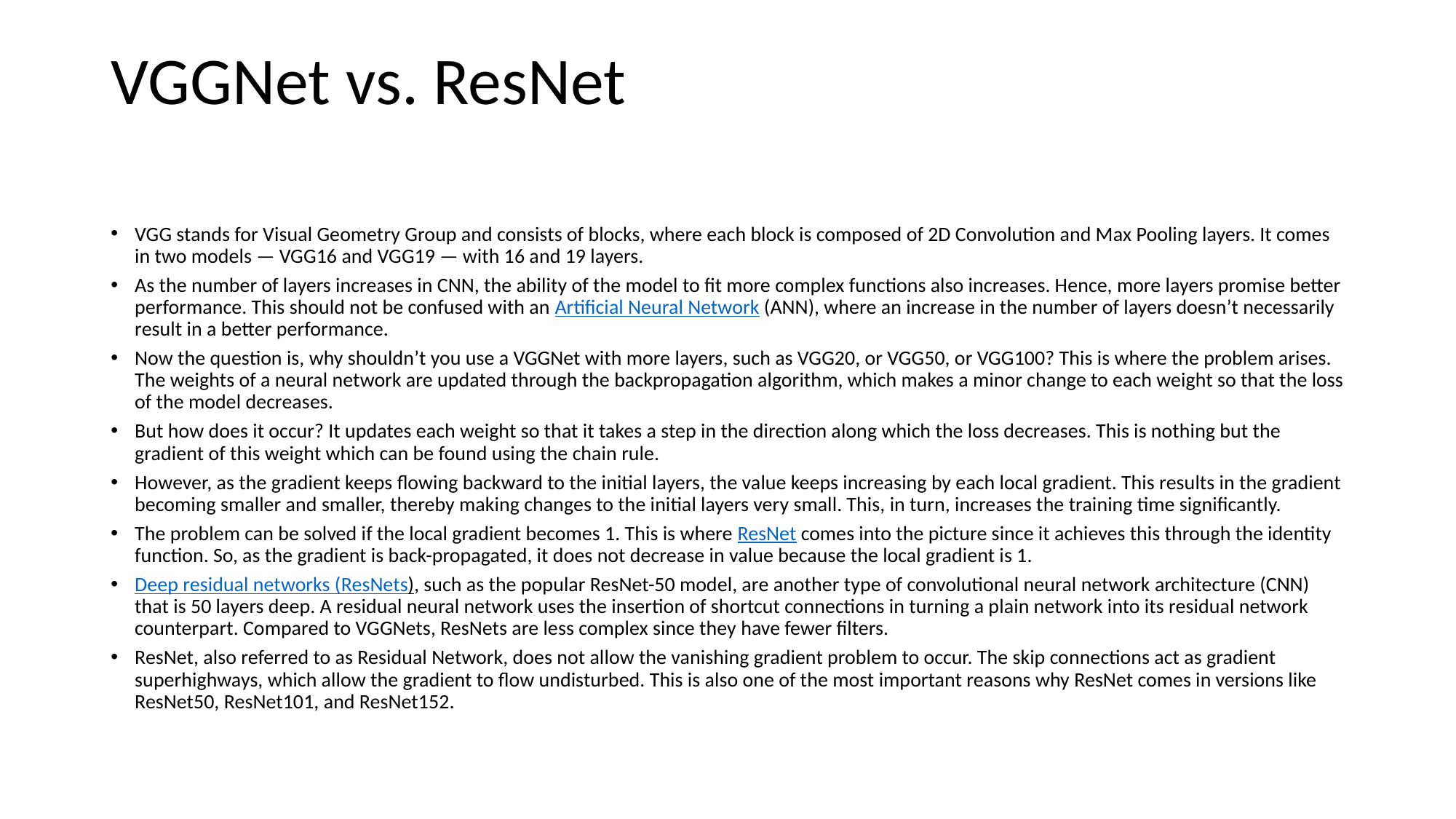

# VGGNet vs. ResNet
VGG stands for Visual Geometry Group and consists of blocks, where each block is composed of 2D Convolution and Max Pooling layers. It comes in two models — VGG16 and VGG19 — with 16 and 19 layers.
As the number of layers increases in CNN, the ability of the model to fit more complex functions also increases. Hence, more layers promise better performance. This should not be confused with an Artificial Neural Network (ANN), where an increase in the number of layers doesn’t necessarily result in a better performance.
Now the question is, why shouldn’t you use a VGGNet with more layers, such as VGG20, or VGG50, or VGG100? This is where the problem arises. The weights of a neural network are updated through the backpropagation algorithm, which makes a minor change to each weight so that the loss of the model decreases.
But how does it occur? It updates each weight so that it takes a step in the direction along which the loss decreases. This is nothing but the gradient of this weight which can be found using the chain rule.
However, as the gradient keeps flowing backward to the initial layers, the value keeps increasing by each local gradient. This results in the gradient becoming smaller and smaller, thereby making changes to the initial layers very small. This, in turn, increases the training time significantly.
The problem can be solved if the local gradient becomes 1. This is where ResNet comes into the picture since it achieves this through the identity function. So, as the gradient is back-propagated, it does not decrease in value because the local gradient is 1.
Deep residual networks (ResNets), such as the popular ResNet-50 model, are another type of convolutional neural network architecture (CNN) that is 50 layers deep. A residual neural network uses the insertion of shortcut connections in turning a plain network into its residual network counterpart. Compared to VGGNets, ResNets are less complex since they have fewer filters.
ResNet, also referred to as Residual Network, does not allow the vanishing gradient problem to occur. The skip connections act as gradient superhighways, which allow the gradient to flow undisturbed. This is also one of the most important reasons why ResNet comes in versions like ResNet50, ResNet101, and ResNet152.